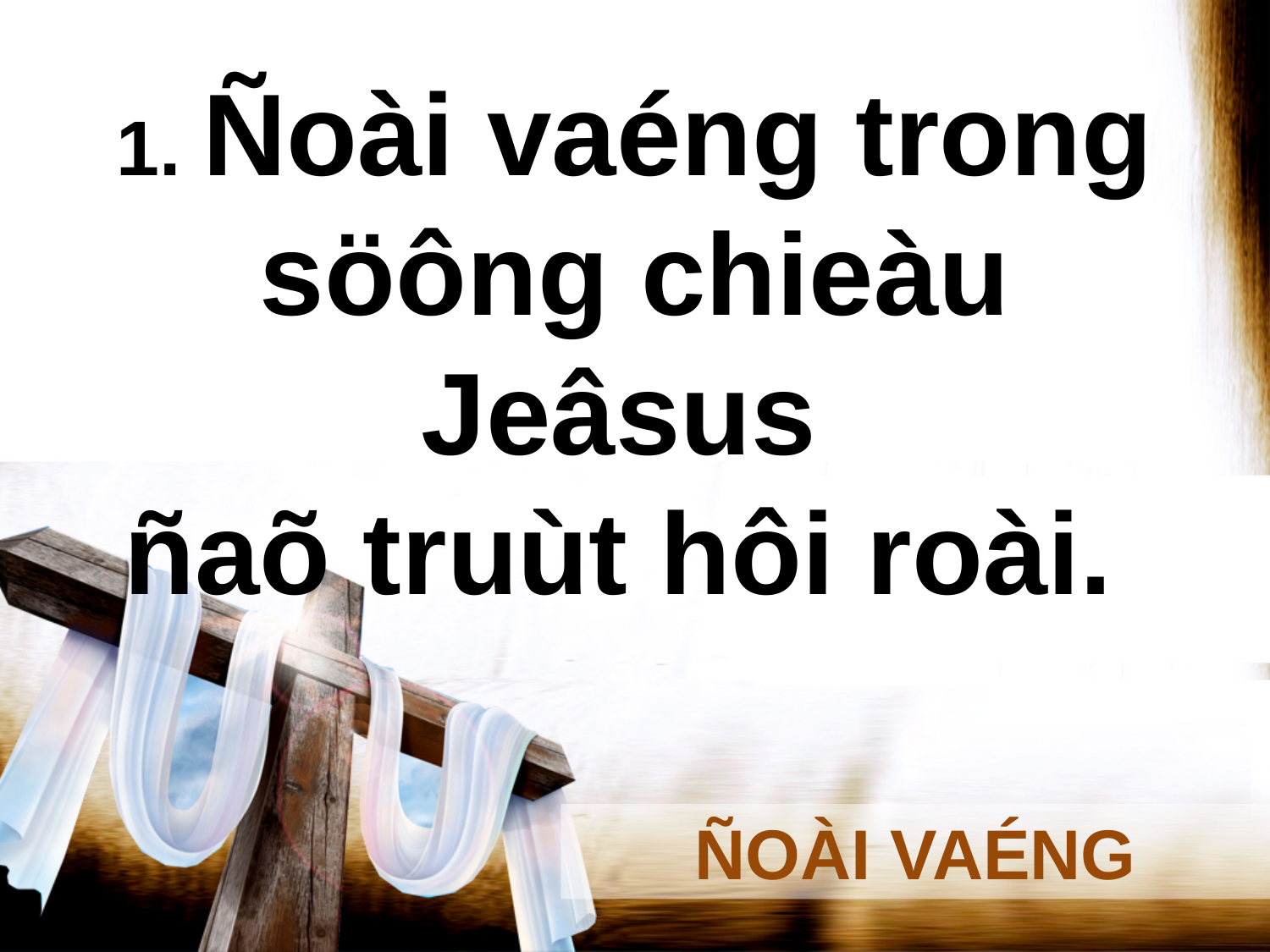

1. Ñoài vaéng trong söông chieàu Jeâsus
ñaõ truùt hôi roài.
ÑOÀI VAÉNG